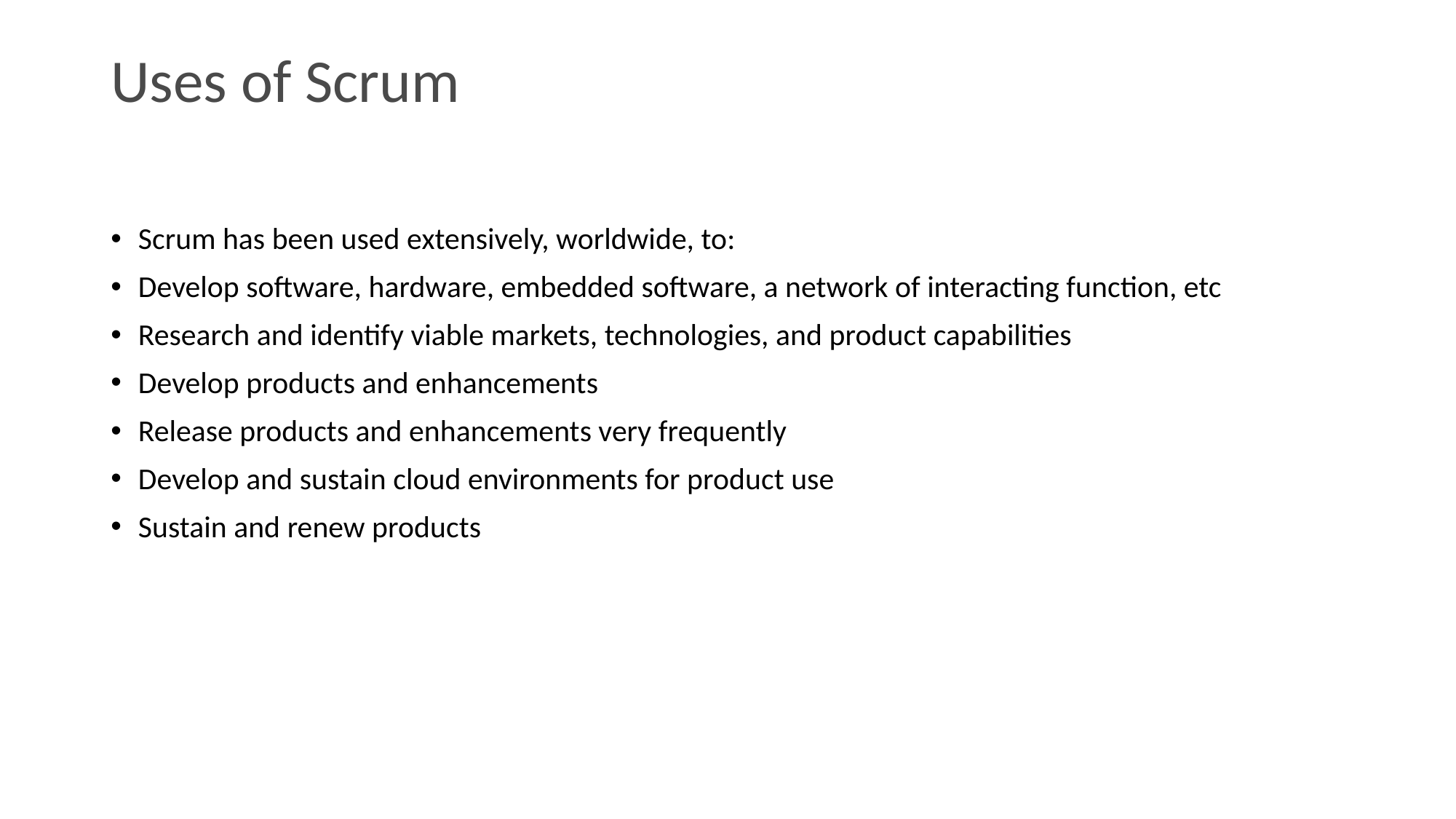

# Uses of Scrum
Scrum has been used extensively, worldwide, to:
Develop software, hardware, embedded software, a network of interacting function, etc
Research and identify viable markets, technologies, and product capabilities
Develop products and enhancements
Release products and enhancements very frequently
Develop and sustain cloud environments for product use
Sustain and renew products